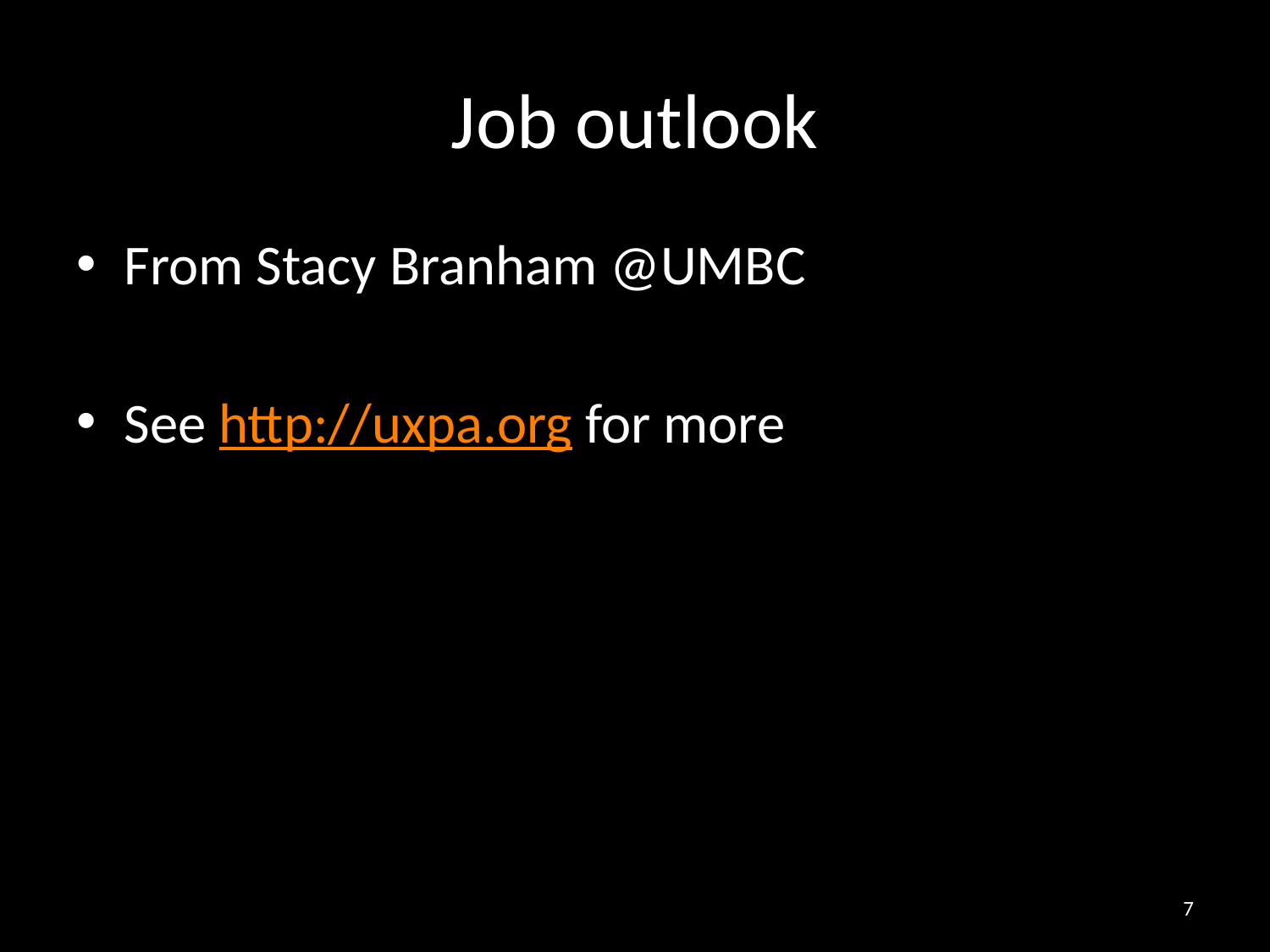

# Job outlook
From Stacy Branham @UMBC

See http://uxpa.org for more
7